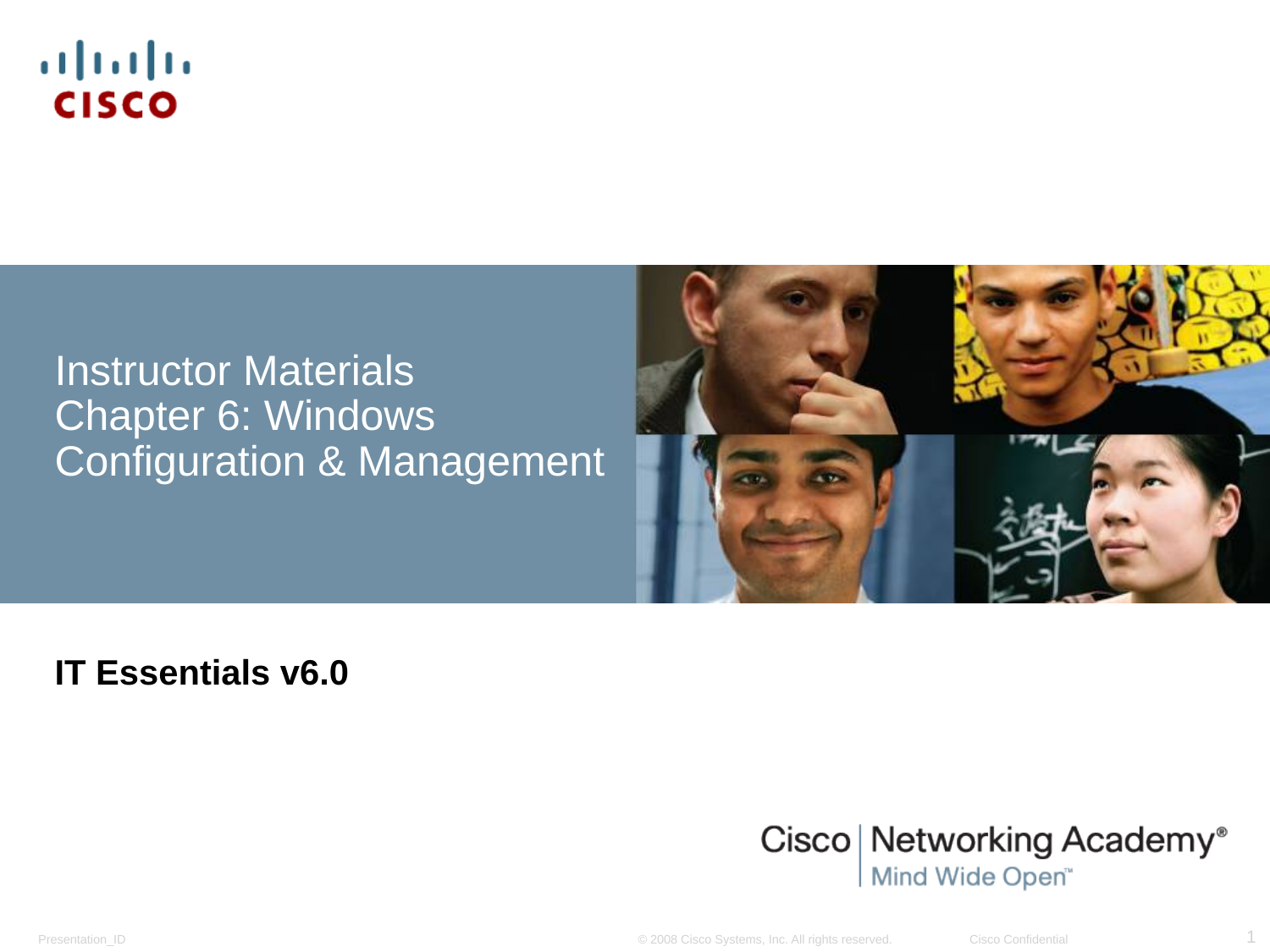

# Instructor Materials Chapter 6: Windows Configuration & Management
IT Essentials v6.0